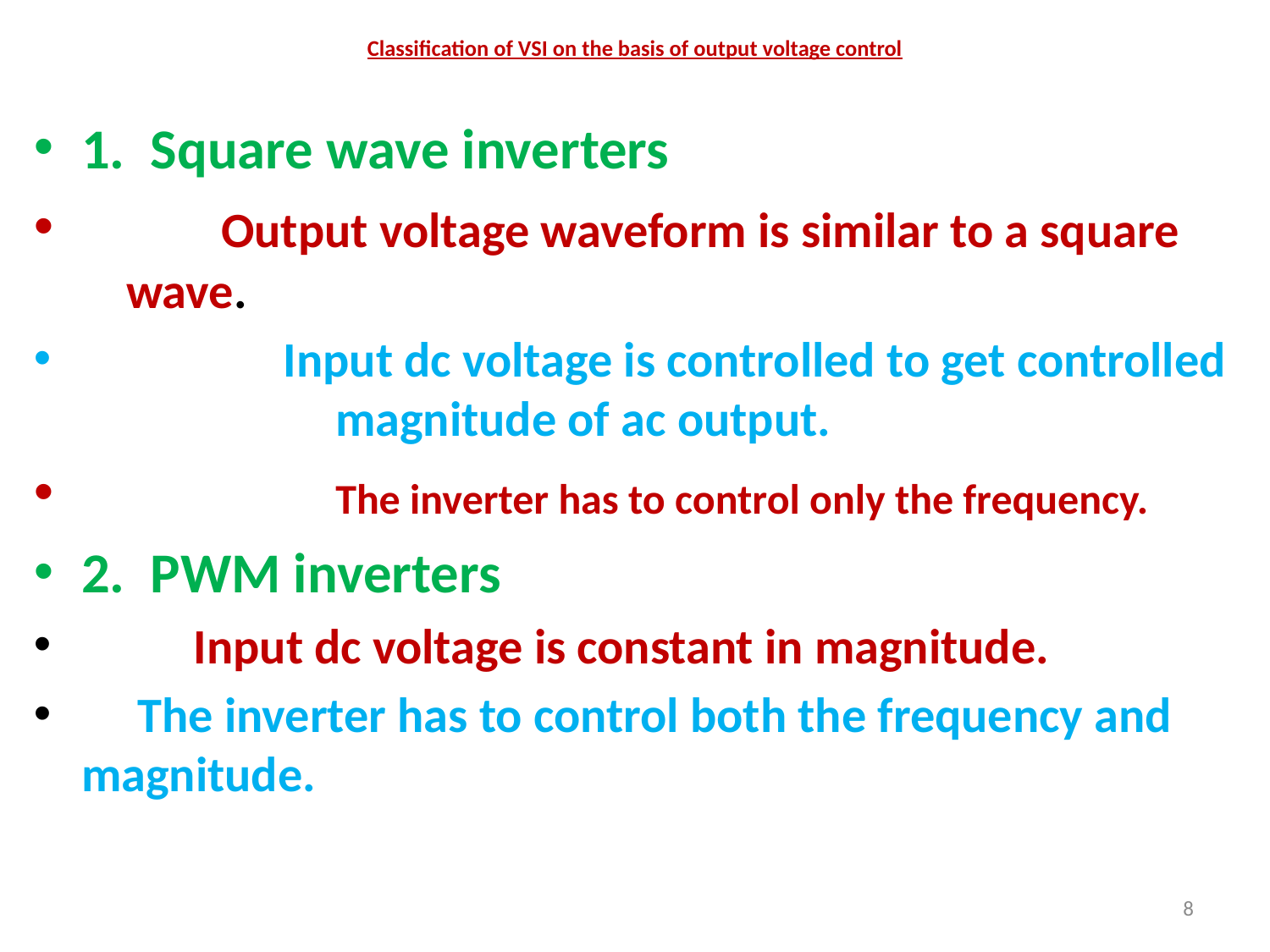

# Classification of VSI on the basis of output voltage control
1.  Square wave inverters
           Output voltage waveform is similar to a square 	      wave.
                  Input dc voltage is controlled to get controlled      		magnitude of ac output.
  		The inverter has to control only the frequency.
2.  PWM inverters
          Input dc voltage is constant in magnitude.
     The inverter has to control both the frequency and 	magnitude.
8